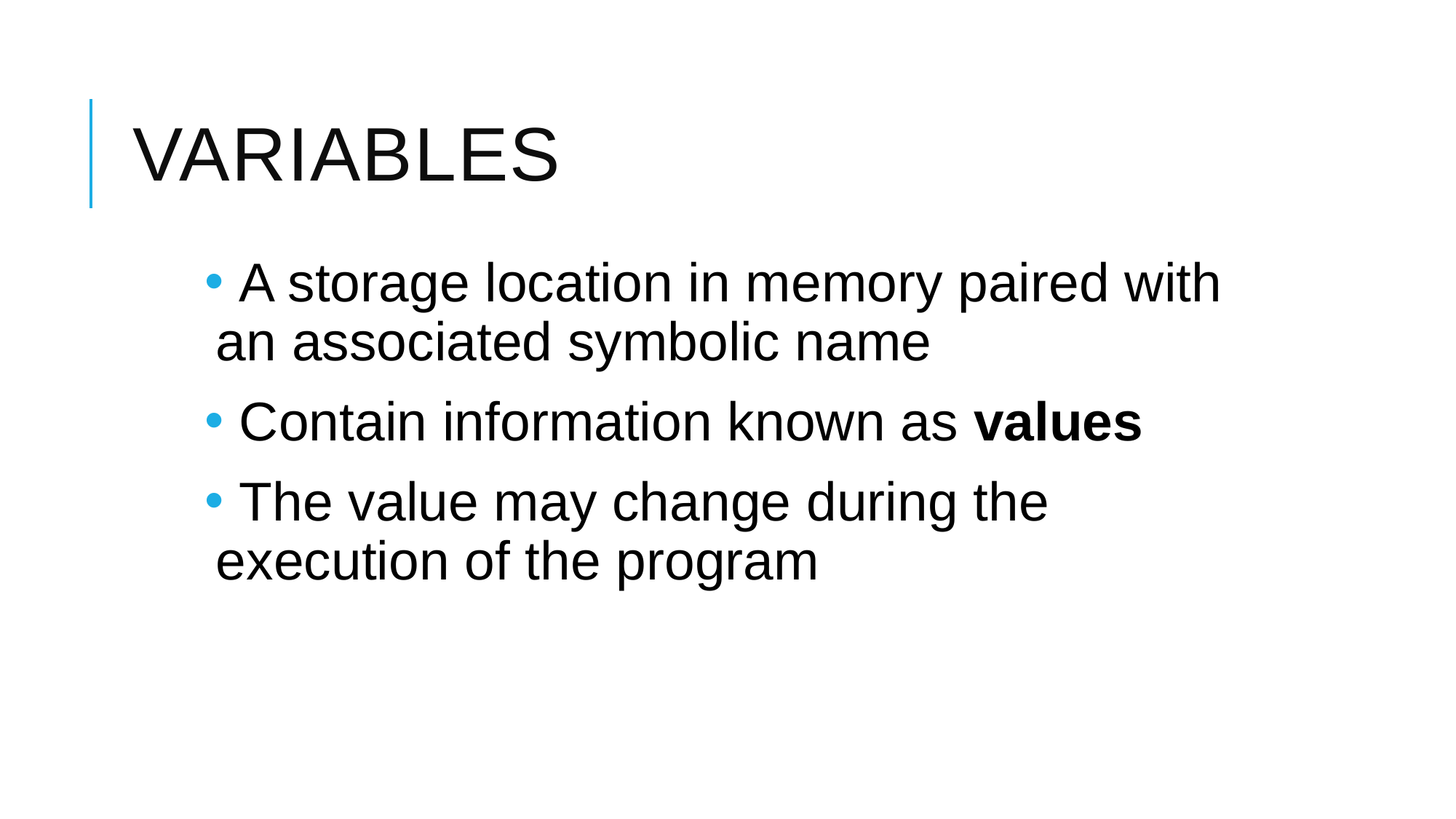

# variables
 A storage location in memory paired with an associated symbolic name
 Contain information known as values
 The value may change during the execution of the program